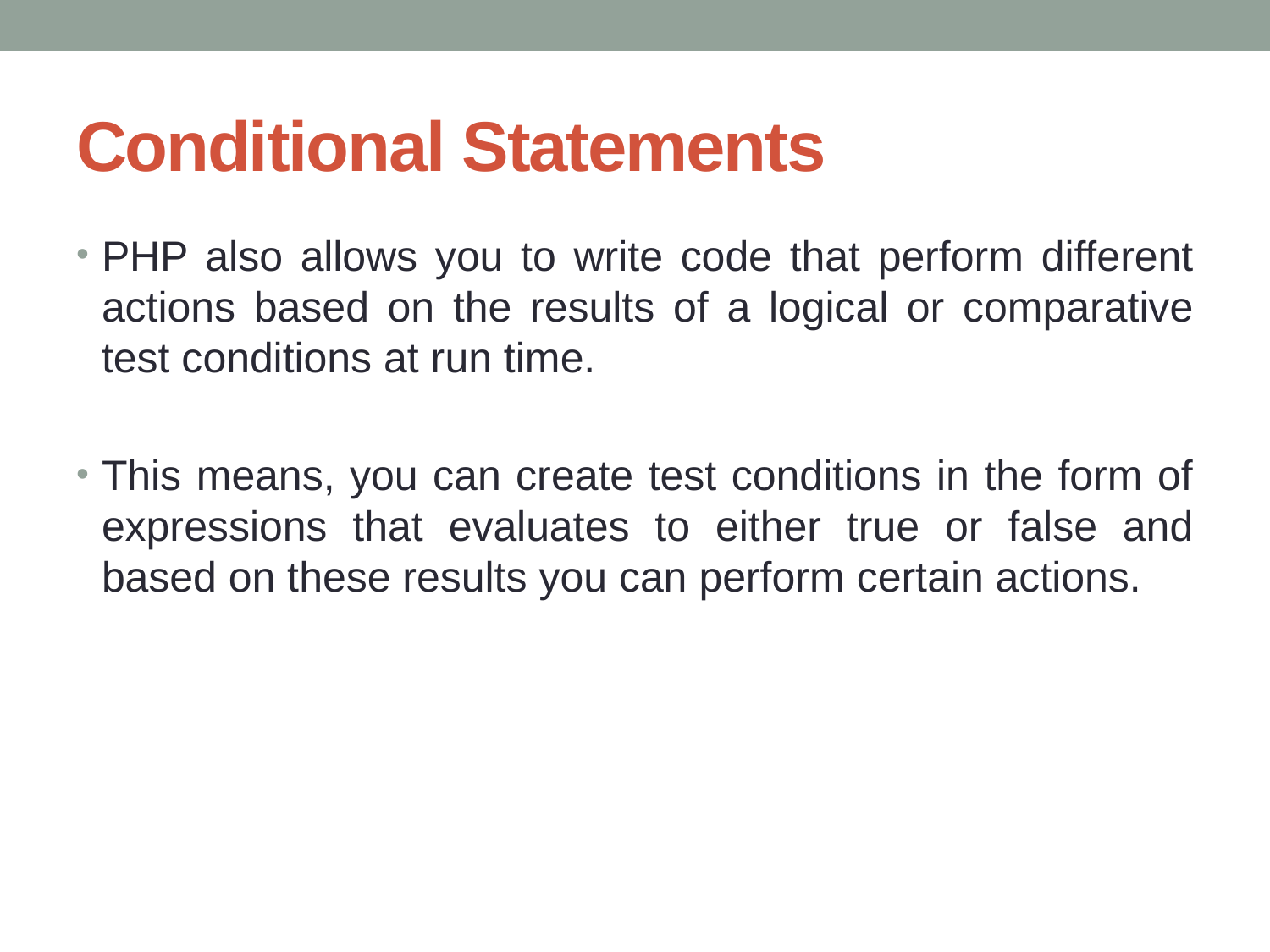

# Conditional Statements
PHP also allows you to write code that perform different actions based on the results of a logical or comparative test conditions at run time.

This means, you can create test conditions in the form of expressions that evaluates to either true or false and based on these results you can perform certain actions.